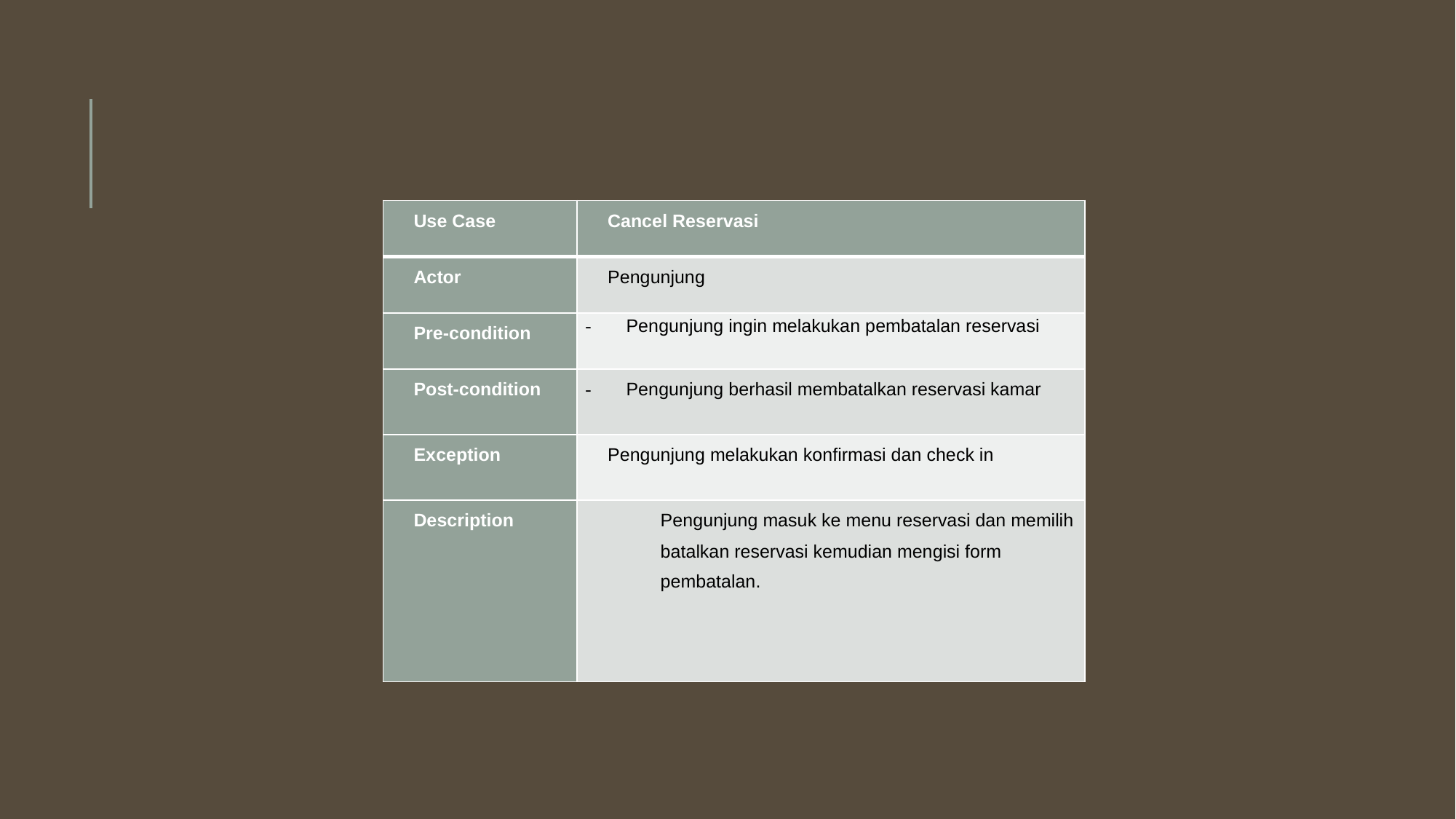

| Use Case | Cancel Reservasi |
| --- | --- |
| Actor | Pengunjung |
| Pre-condition | Pengunjung ingin melakukan pembatalan reservasi |
| Post-condition | Pengunjung berhasil membatalkan reservasi kamar |
| Exception | Pengunjung melakukan konfirmasi dan check in |
| Description | Pengunjung masuk ke menu reservasi dan memilih batalkan reservasi kemudian mengisi form pembatalan. |